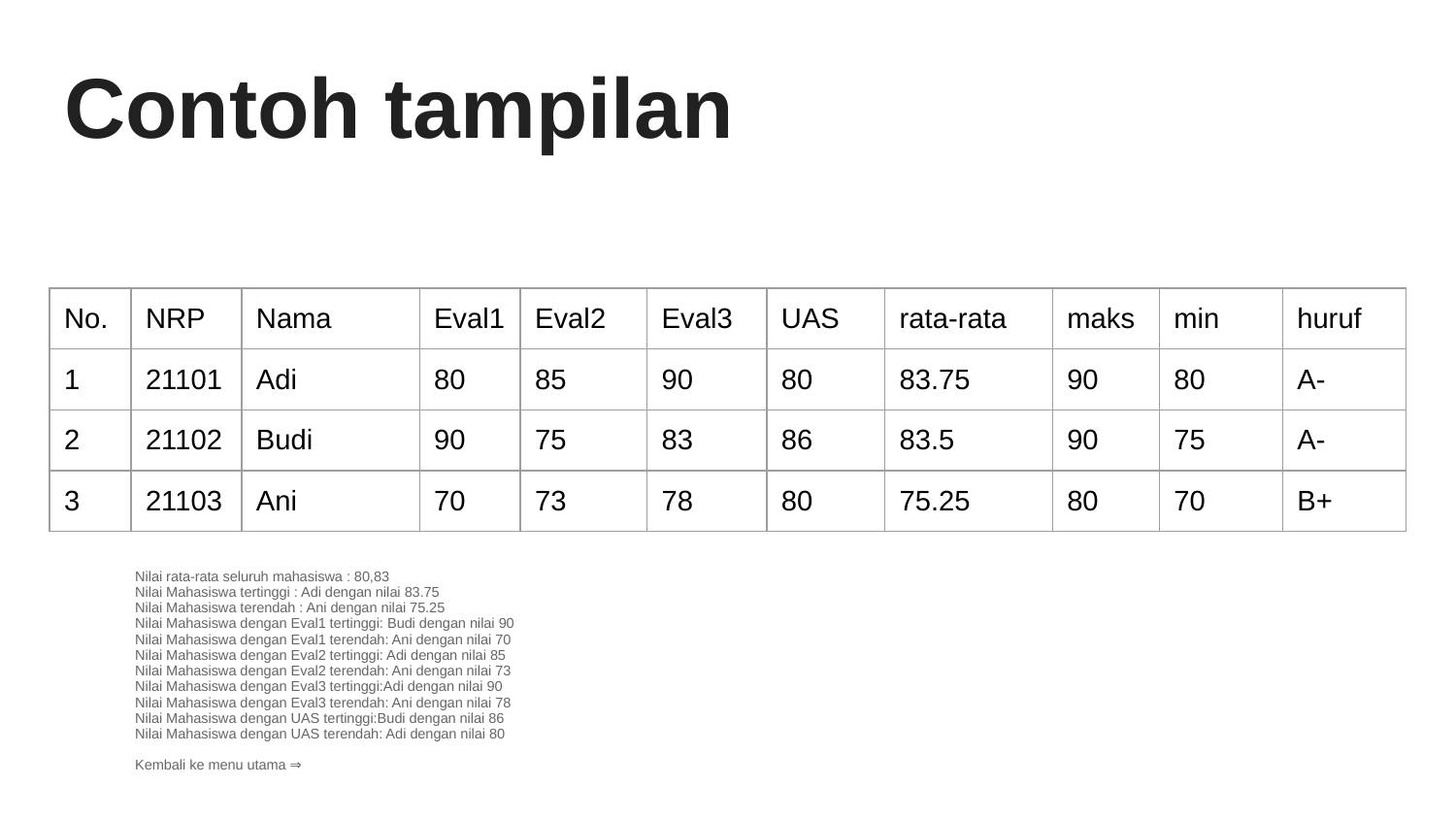

# Contoh tampilan
| No. | NRP | Nama | Eval1 | Eval2 | Eval3 | UAS | rata-rata | maks | min | huruf |
| --- | --- | --- | --- | --- | --- | --- | --- | --- | --- | --- |
| 1 | 21101 | Adi | 80 | 85 | 90 | 80 | 83.75 | 90 | 80 | A- |
| 2 | 21102 | Budi | 90 | 75 | 83 | 86 | 83.5 | 90 | 75 | A- |
| 3 | 21103 | Ani | 70 | 73 | 78 | 80 | 75.25 | 80 | 70 | B+ |
Nilai rata-rata seluruh mahasiswa : 80,83
Nilai Mahasiswa tertinggi : Adi dengan nilai 83.75
Nilai Mahasiswa terendah : Ani dengan nilai 75.25
Nilai Mahasiswa dengan Eval1 tertinggi: Budi dengan nilai 90
Nilai Mahasiswa dengan Eval1 terendah: Ani dengan nilai 70
Nilai Mahasiswa dengan Eval2 tertinggi: Adi dengan nilai 85
Nilai Mahasiswa dengan Eval2 terendah: Ani dengan nilai 73
Nilai Mahasiswa dengan Eval3 tertinggi:Adi dengan nilai 90
Nilai Mahasiswa dengan Eval3 terendah: Ani dengan nilai 78
Nilai Mahasiswa dengan UAS tertinggi:Budi dengan nilai 86
Nilai Mahasiswa dengan UAS terendah: Adi dengan nilai 80

Kembali ke menu utama ⇒